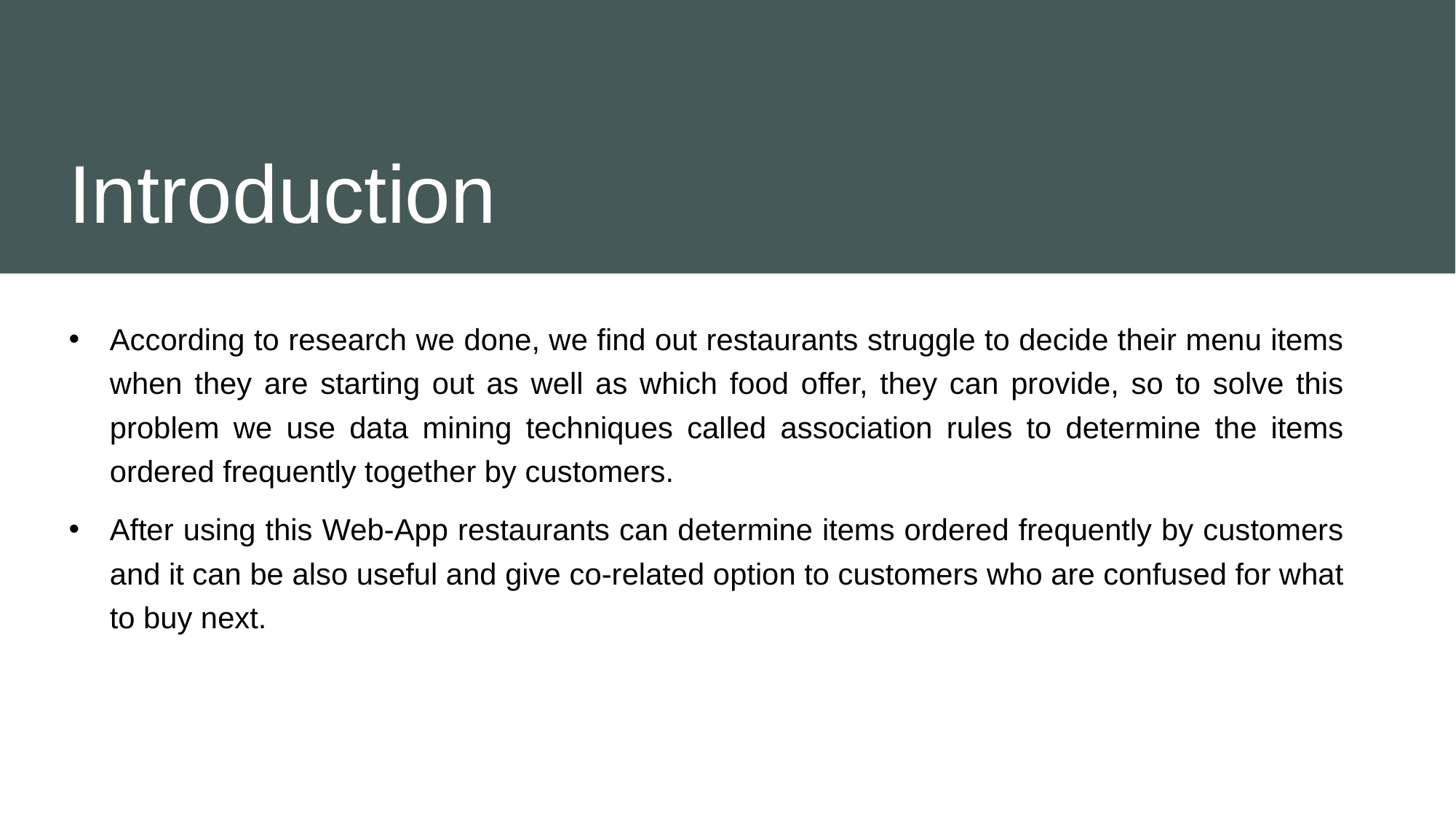

# Introduction
According to research we done, we find out restaurants struggle to decide their menu items when they are starting out as well as which food offer, they can provide, so to solve this problem we use data mining techniques called association rules to determine the items ordered frequently together by customers.
After using this Web-App restaurants can determine items ordered frequently by customers and it can be also useful and give co-related option to customers who are confused for what to buy next.